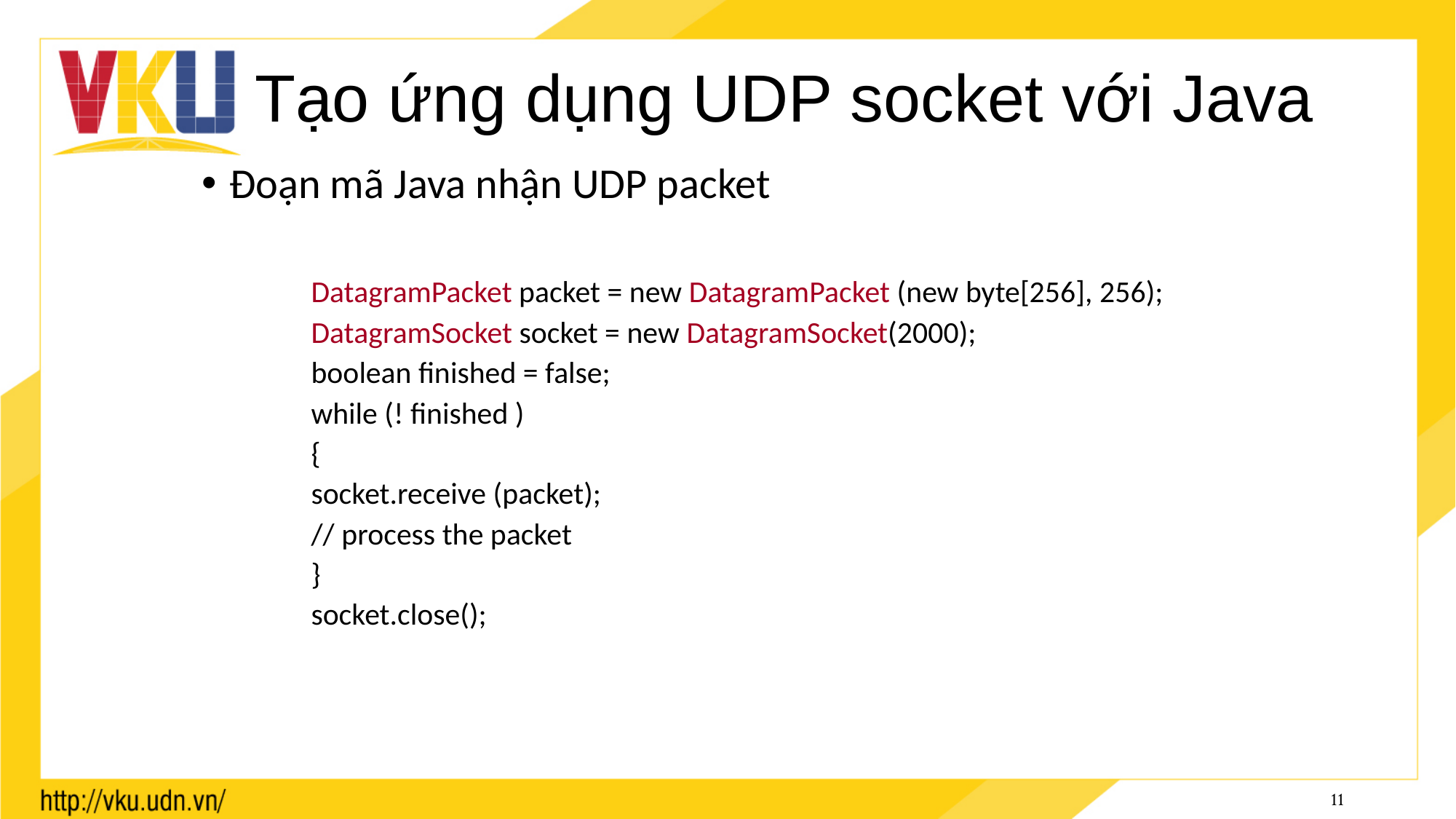

# Tạo ứng dụng UDP socket với Java
Đoạn mã Java nhận UDP packet

DatagramPacket packet = new DatagramPacket (new byte[256], 256);
DatagramSocket socket = new DatagramSocket(2000);
boolean finished = false;
while (! finished )
{
socket.receive (packet);
// process the packet
}
socket.close();
11